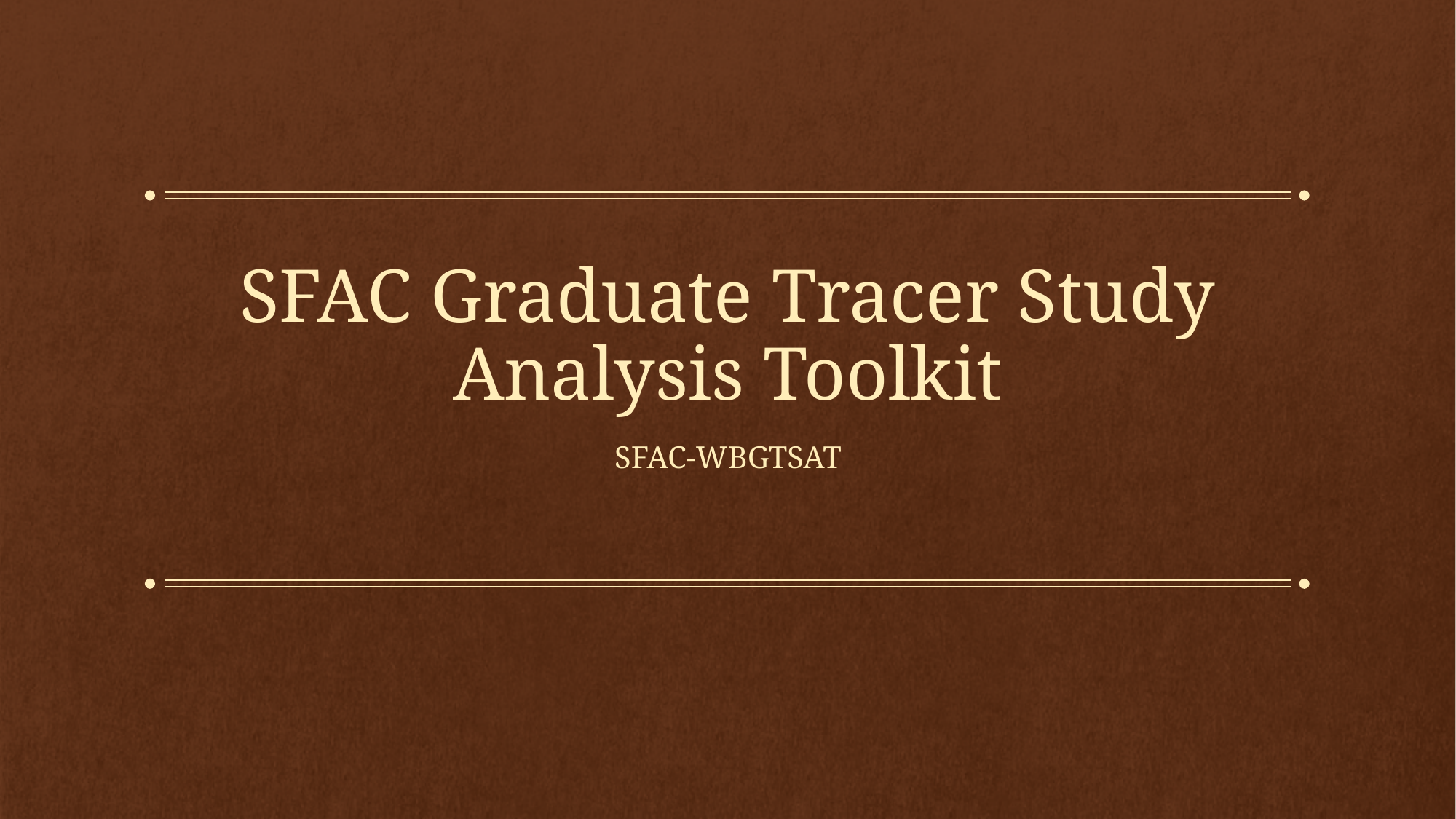

# SFAC Graduate Tracer Study Analysis Toolkit
SFAC-WBGTSAT